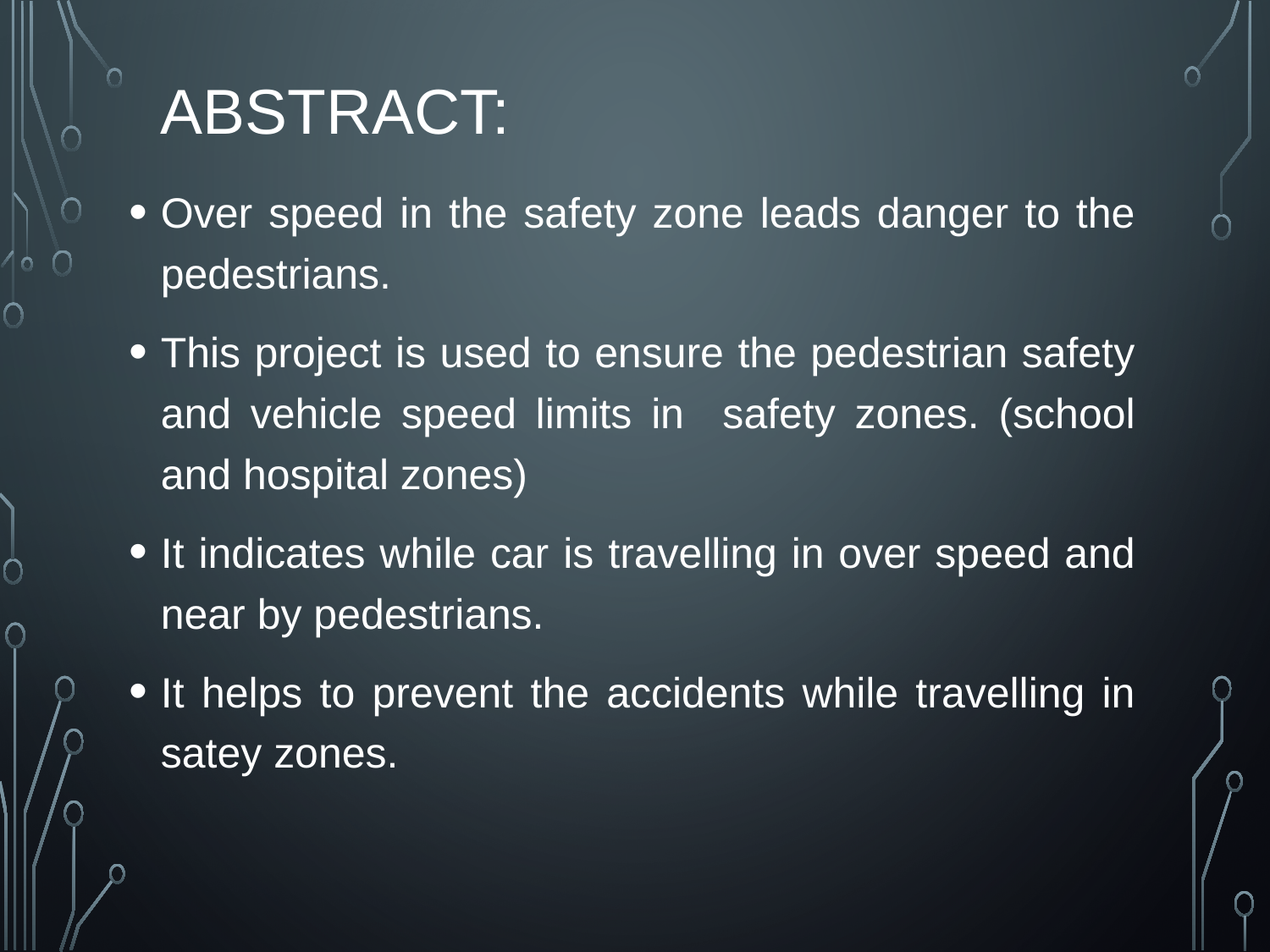

# Abstract:
Over speed in the safety zone leads danger to the pedestrians.
This project is used to ensure the pedestrian safety and vehicle speed limits in  safety zones. (school and hospital zones)
It indicates while car is travelling in over speed and near by pedestrians.
It helps to prevent the accidents while travelling in satey zones.